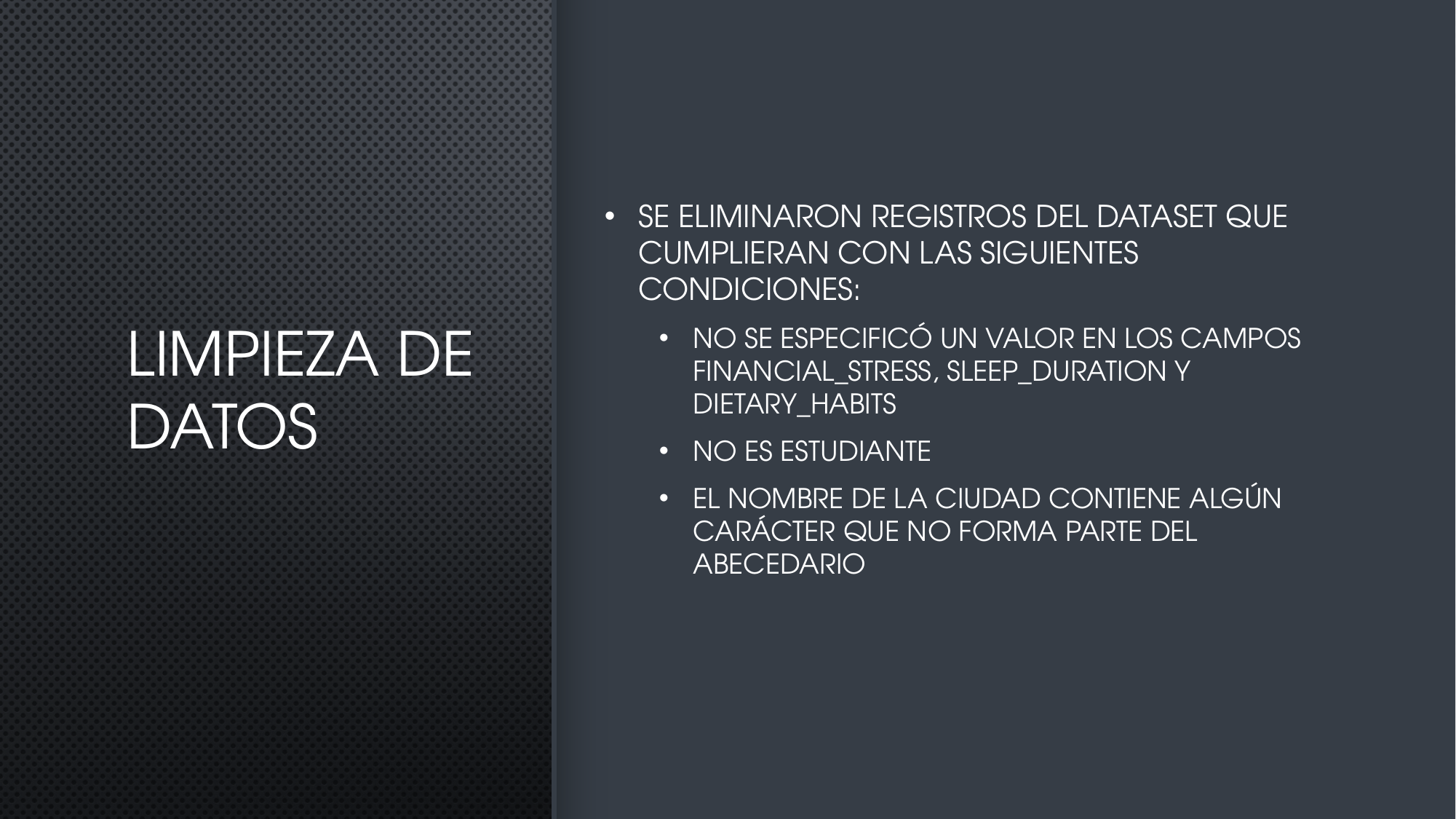

# Limpieza de datos
Se eliminaron registros del dataset que cumplieran con las siguientes condiciones:
No se especificó un valor en los campos Financial_Stress, Sleep_Duration y Dietary_Habits
No es estudiante
El nombre de la ciudad contiene algún carácter que no forma parte del abecedario